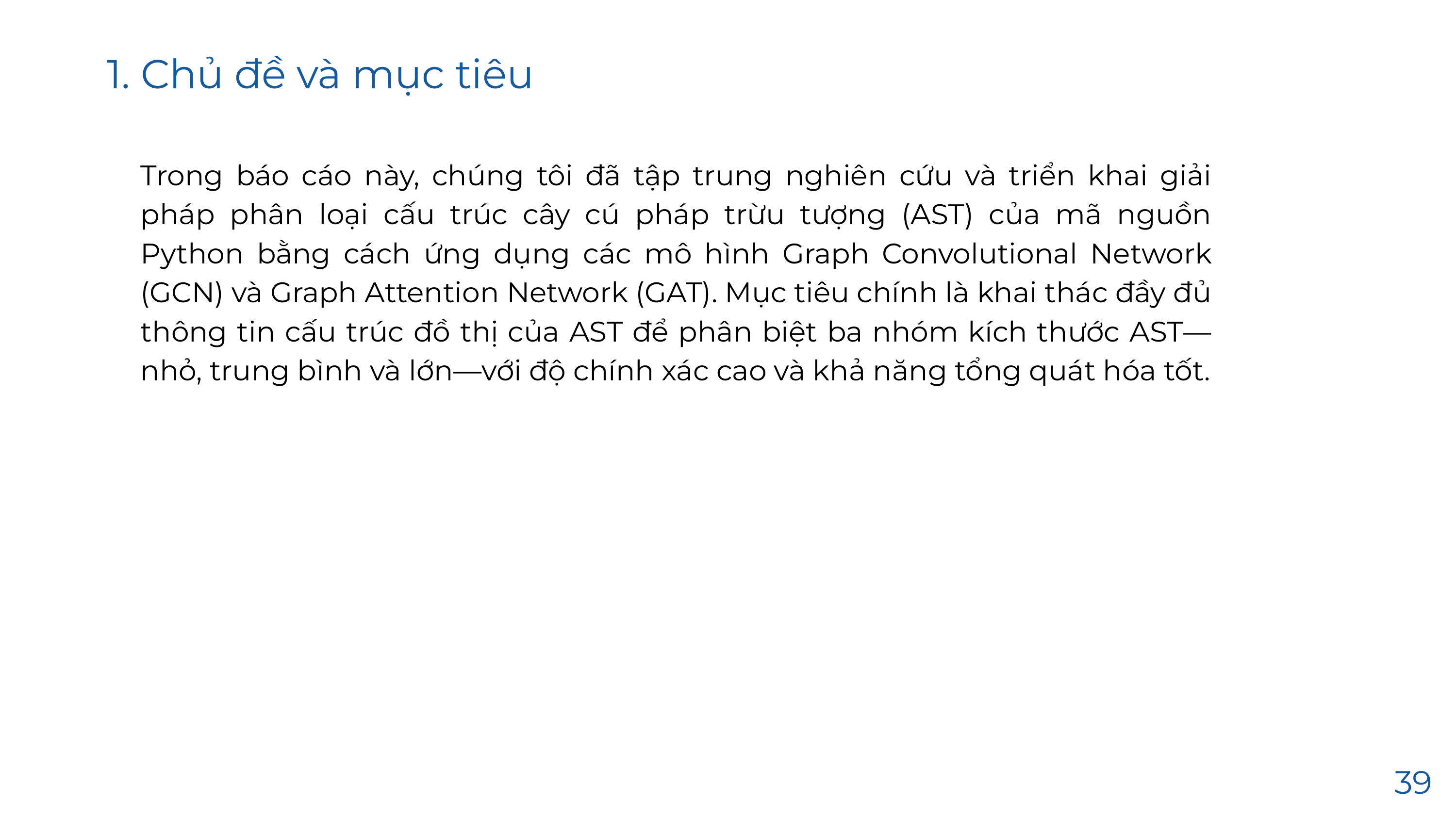

1. Chủ đề và mục tiêu
Trong báo cáo này, chúng tôi đã tập trung nghiên cứu và triển khai giải pháp phân loại cấu trúc cây cú pháp trừu tượng (AST) của mã nguồn Python bằng cách ứng dụng các mô hình Graph Convolutional Network (GCN) và Graph Attention Network (GAT). Mục tiêu chính là khai thác đầy đủ thông tin cấu trúc đồ thị của AST để phân biệt ba nhóm kích thước AST—nhỏ, trung bình và lớn—với độ chính xác cao và khả năng tổng quát hóa tốt.
39